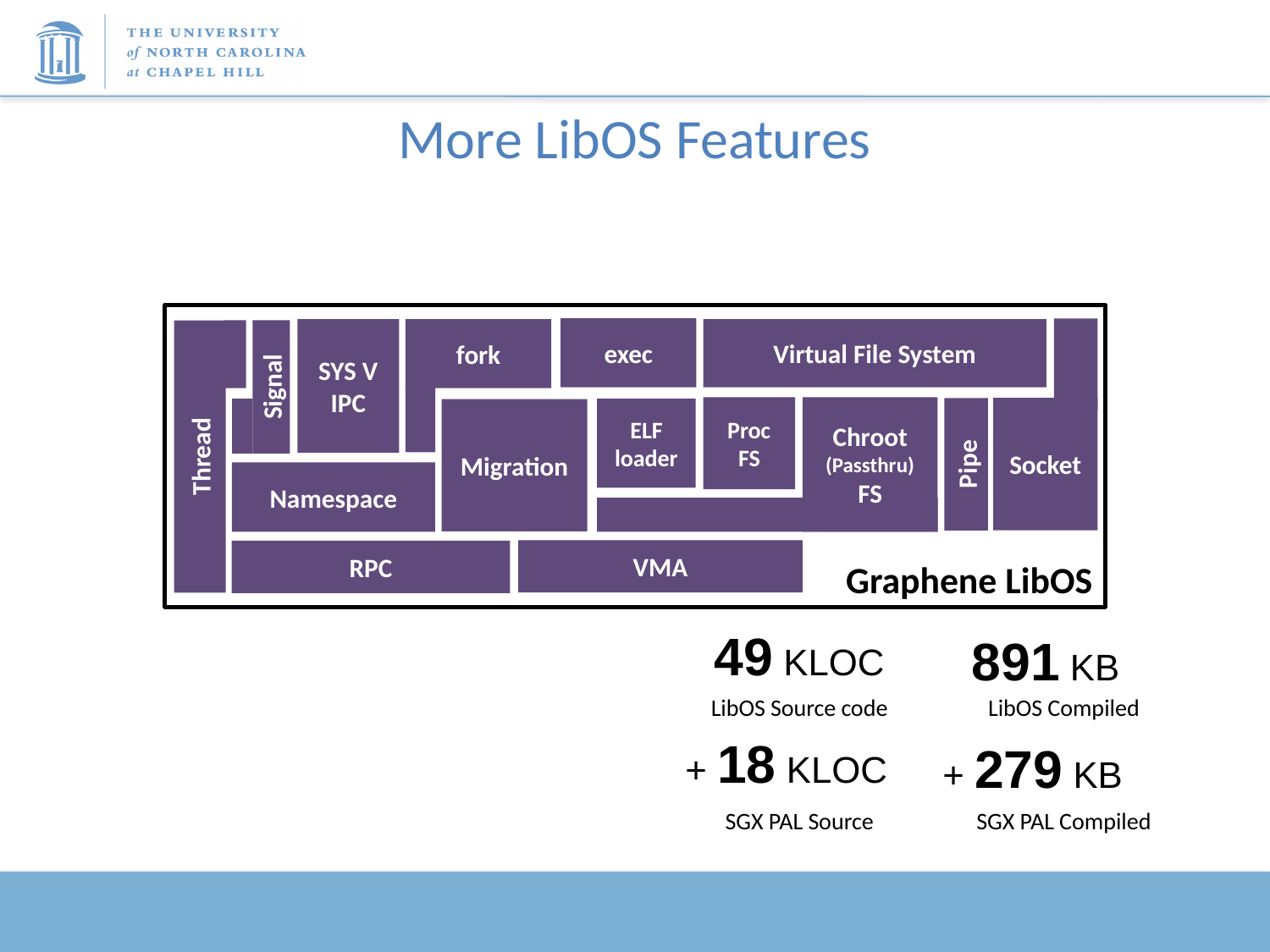

# More LibOS Features
Graphene LibOS
exec

Virtual File System
SYS V
IPC
fork

Signal

Chroot
(Passthru)
FS
Proc
FS
Socket
ELF
loader

Migration
Thread
Pipe
Namespace

VMA
RPC
  49 KLOC

+ 18 KLOC
LibOS Source code

SGX PAL Source
  891 KB

+ 279 KB
LibOS Compiled

SGX PAL Compiled